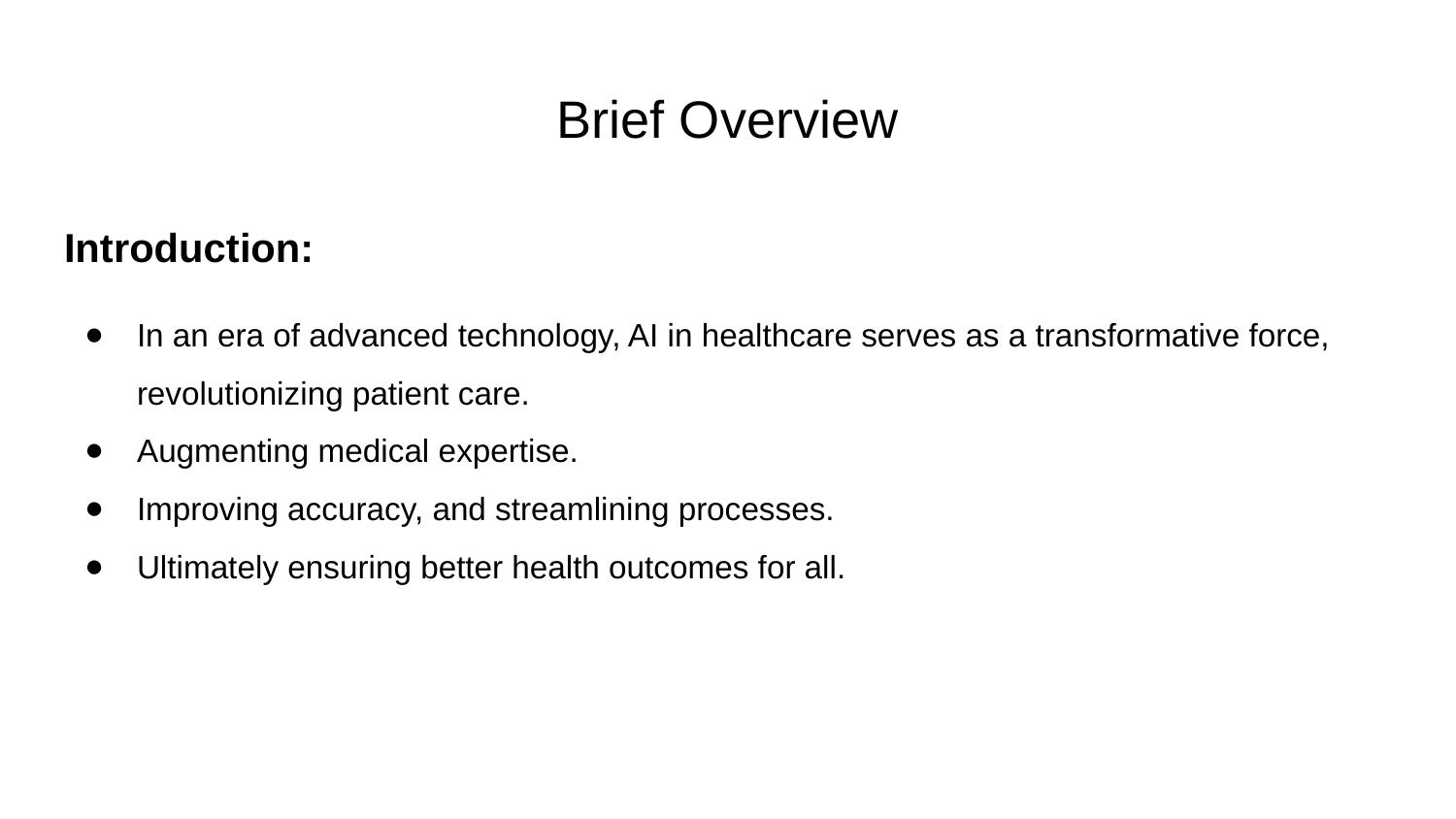

# Brief Overview
Introduction:
In an era of advanced technology, AI in healthcare serves as a transformative force, revolutionizing patient care.
Augmenting medical expertise.
Improving accuracy, and streamlining processes.
Ultimately ensuring better health outcomes for all.